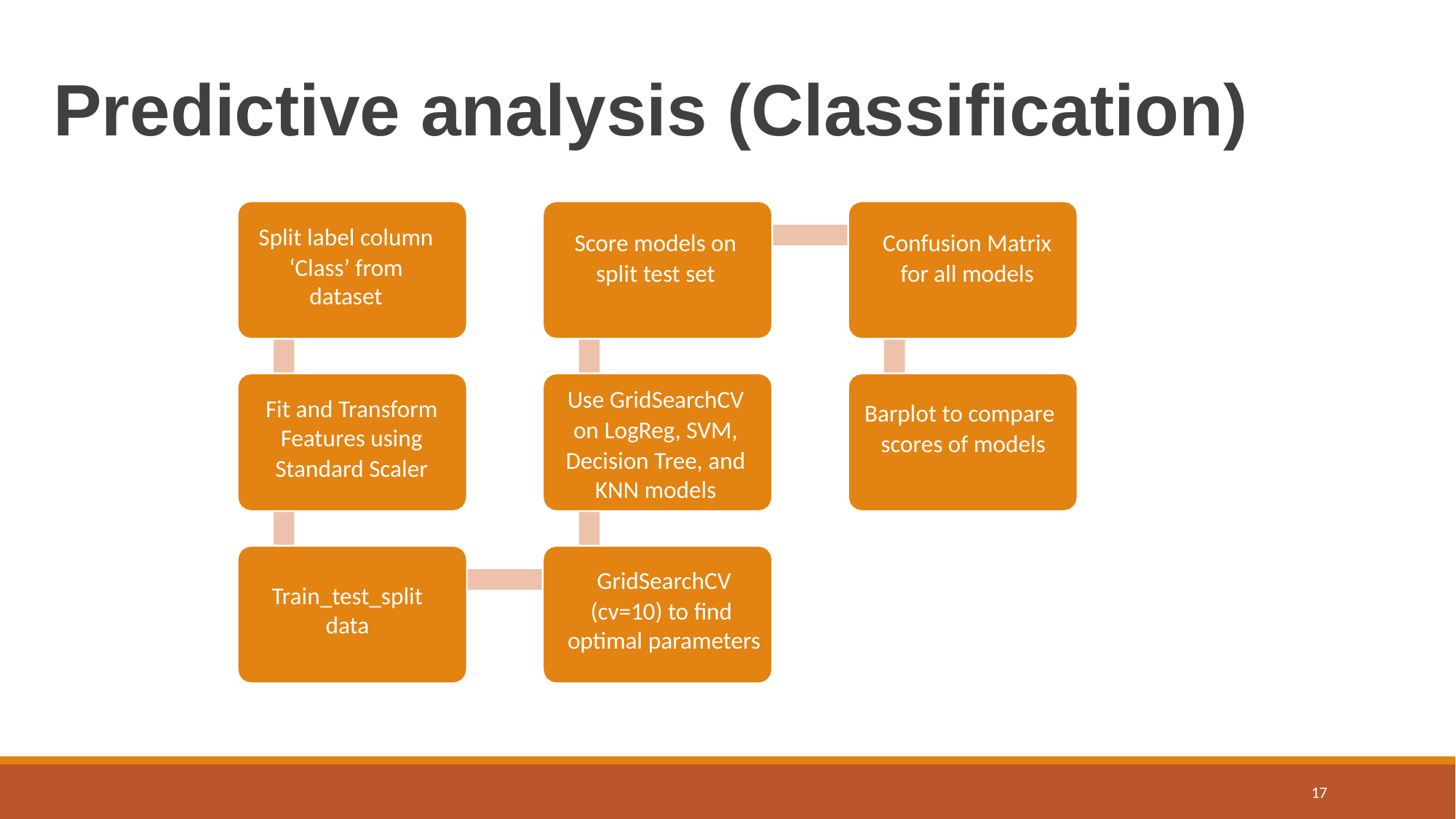

# Predictive analysis (Classification)

Split label column
‘Class’ from dataset

Score models on
split test set

Confusion Matrix
for all models

Use GridSearchCV
on LogReg, SVM,
Decision Tree, and KNN models

Fit and Transform Features using
Standard Scaler

Barplot to compare  scores of models

GridSearchCV
(cv=10) to find  optimal parameters

Train_test_split data

17